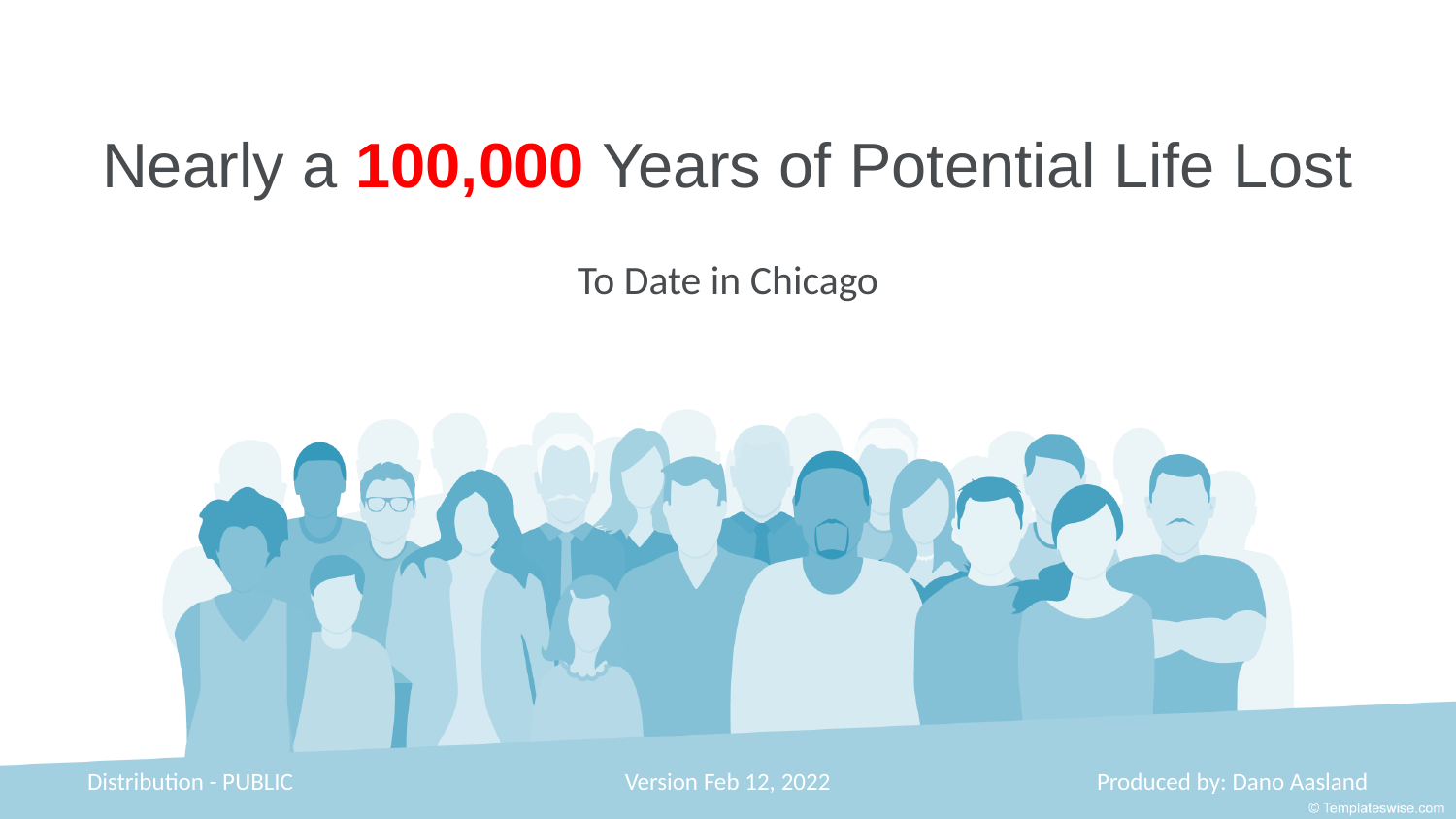

# Nearly a 100,000 Years of Potential Life Lost
To Date in Chicago
Distribution - PUBLIC
Version Feb 12, 2022
Produced by: Dano Aasland